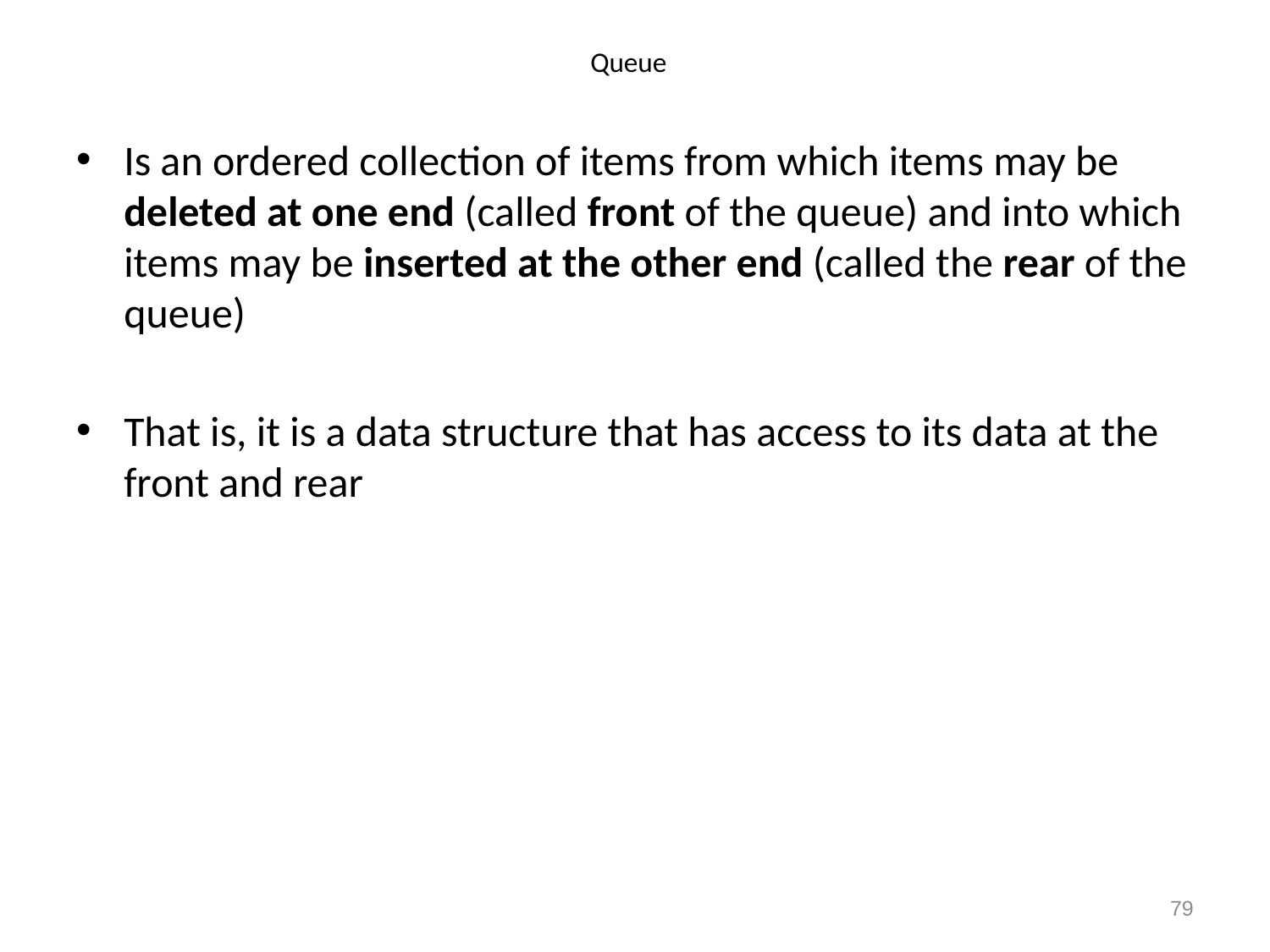

# Queue
Is an ordered collection of items from which items may be deleted at one end (called front of the queue) and into which items may be inserted at the other end (called the rear of the queue)

That is, it is a data structure that has access to its data at the front and rear

79